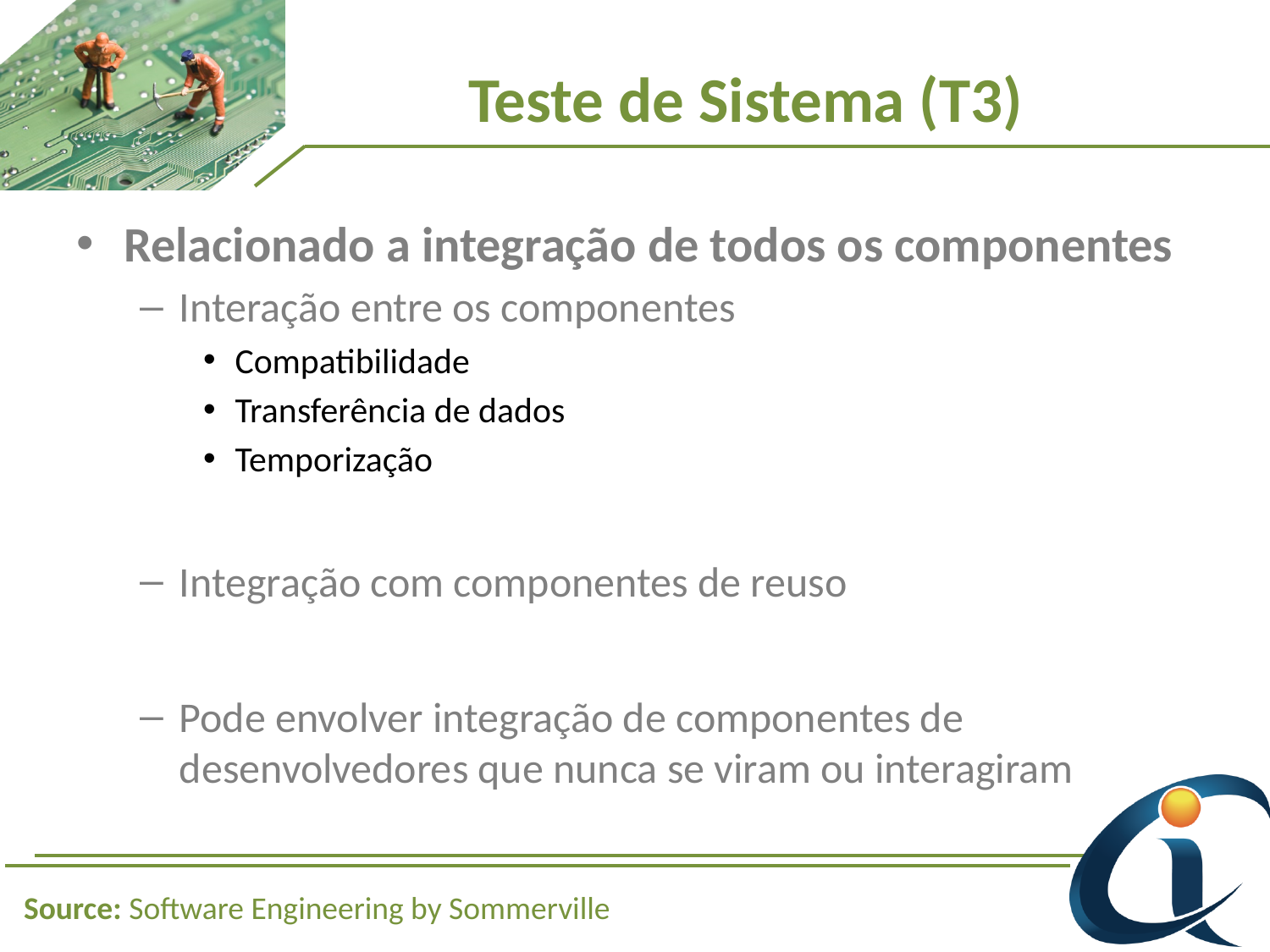

# Teste de Sistema (T3)
Relacionado a integração de todos os componentes
Interação entre os componentes
Compatibilidade
Transferência de dados
Temporização

Integração com componentes de reuso

Pode envolver integração de componentes de desenvolvedores que nunca se viram ou interagiram